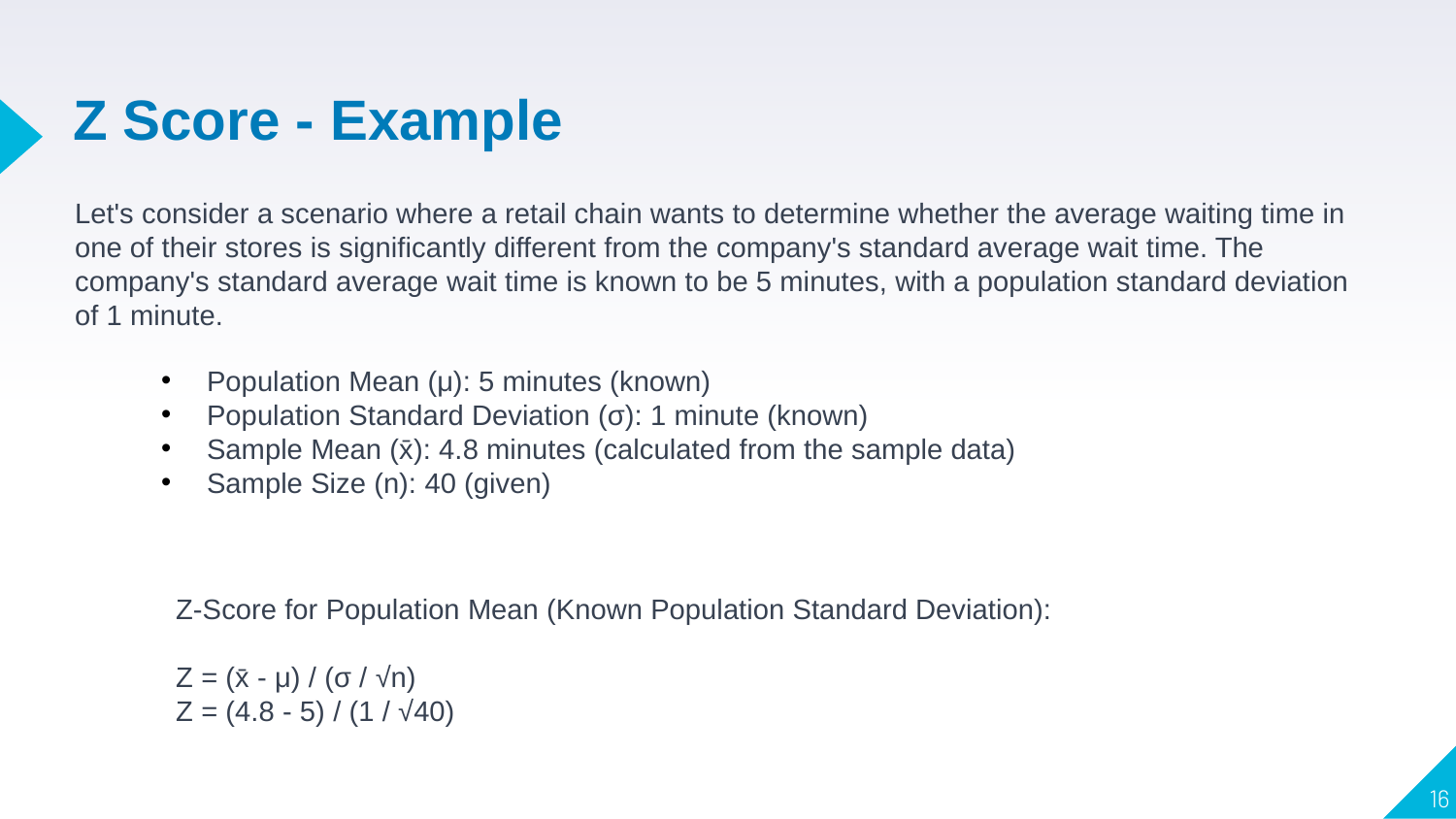

# Z Score - Example
Let's consider a scenario where a retail chain wants to determine whether the average waiting time in one of their stores is significantly different from the company's standard average wait time. The company's standard average wait time is known to be 5 minutes, with a population standard deviation of 1 minute.
Population Mean (μ): 5 minutes (known)
Population Standard Deviation (σ): 1 minute (known)
Sample Mean (x̄): 4.8 minutes (calculated from the sample data)
Sample Size (n): 40 (given)

Z-Score for Population Mean (Known Population Standard Deviation):

Z = (x̄ - μ) / (σ / √n)
Z = (4.8 - 5) / (1 / √40)
16